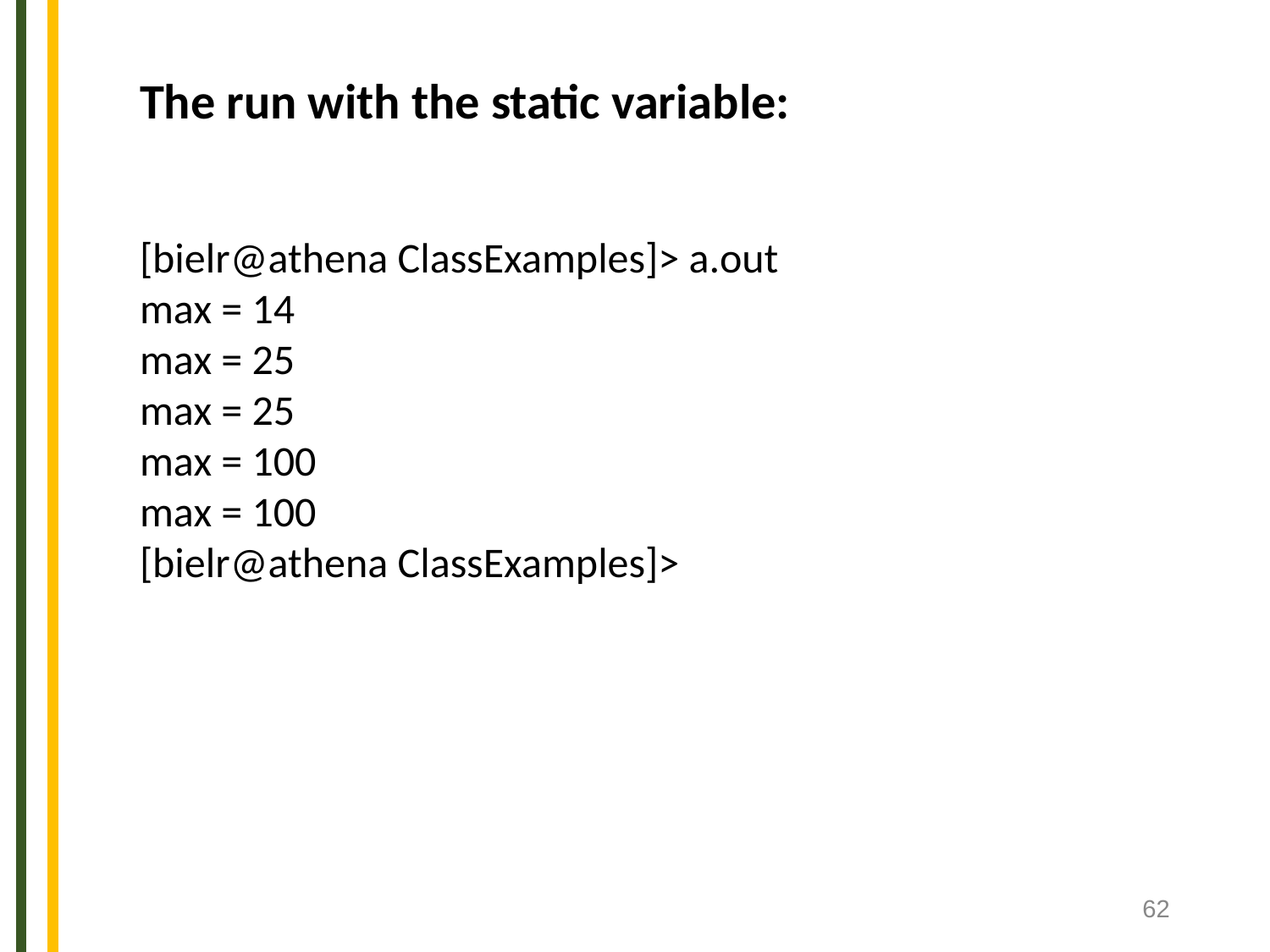

The run with the static variable:

[bielr@athena ClassExamples]> a.out
max = 14
max = 25
max = 25
max = 100
max = 100
[bielr@athena ClassExamples]>

62